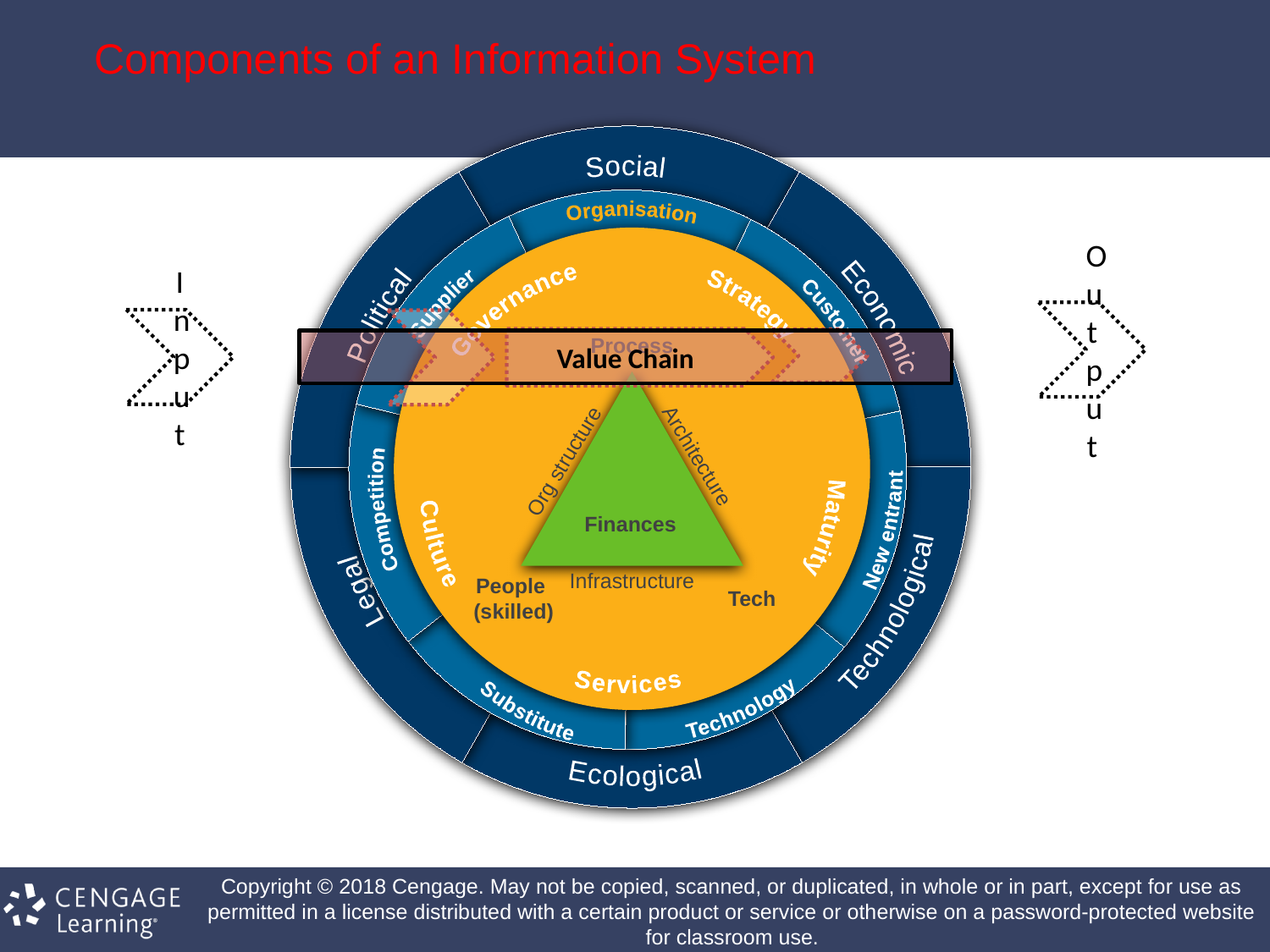

Components of an Information System

Legal
Political
Social
Economic
Ecological
Technological

New entrant
Technology
Customer

Organisation
Supplier
Competition
Substitute

Process

Architecture
Org structure
Infrastructure
Tech
People
(skilled)

Strategy
Governance
Maturity
Services
Culture

Segment 3
Output
Input

Value Chain
Finances
Du Toit and Kruger 2015